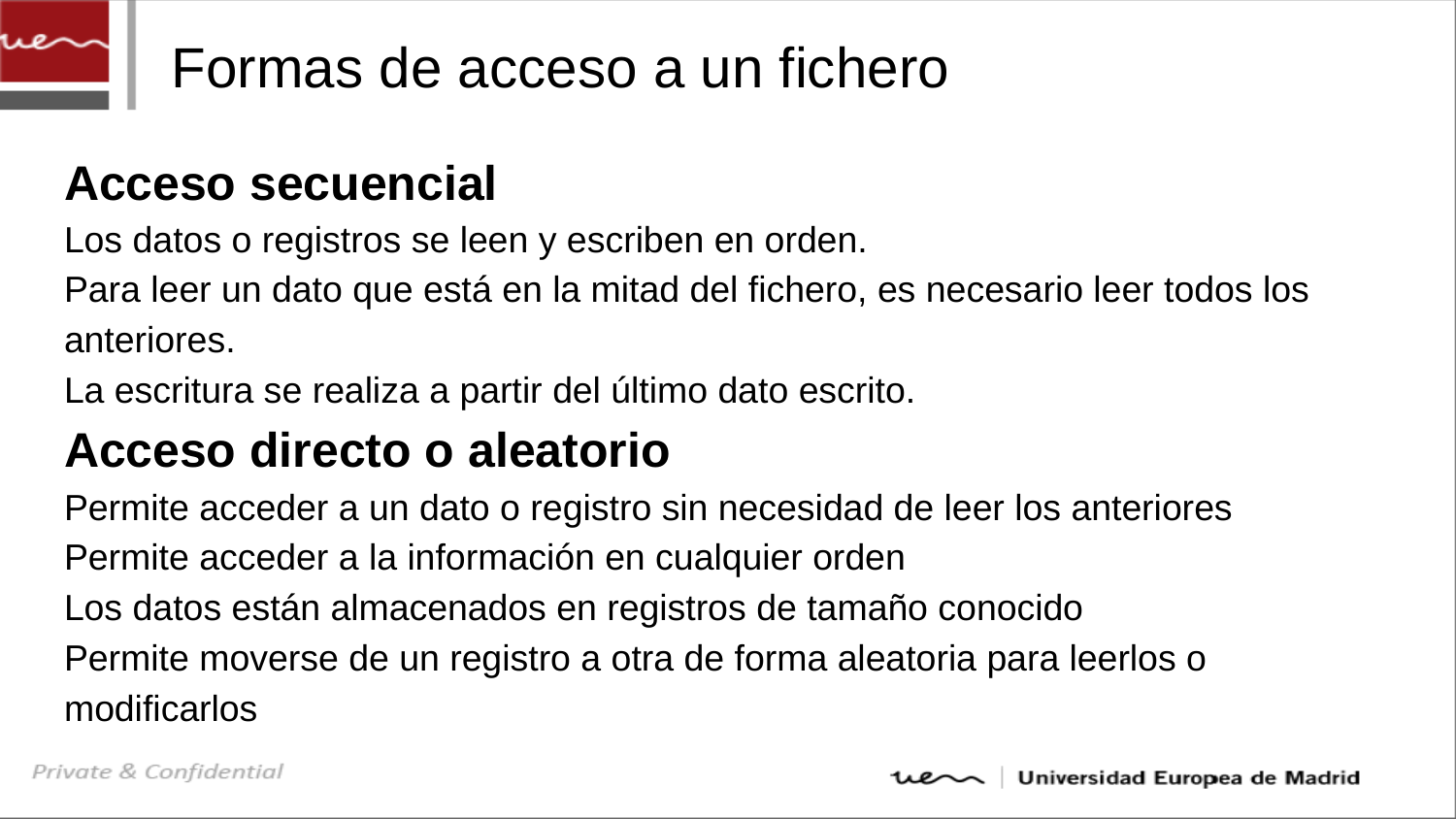

# Formas de acceso a un fichero
Acceso secuencial
Los datos o registros se leen y escriben en orden.
Para leer un dato que está en la mitad del fichero, es necesario leer todos los anteriores.
La escritura se realiza a partir del último dato escrito.
Acceso directo o aleatorio
Permite acceder a un dato o registro sin necesidad de leer los anteriores
Permite acceder a la información en cualquier orden
Los datos están almacenados en registros de tamaño conocido
Permite moverse de un registro a otra de forma aleatoria para leerlos o modificarlos